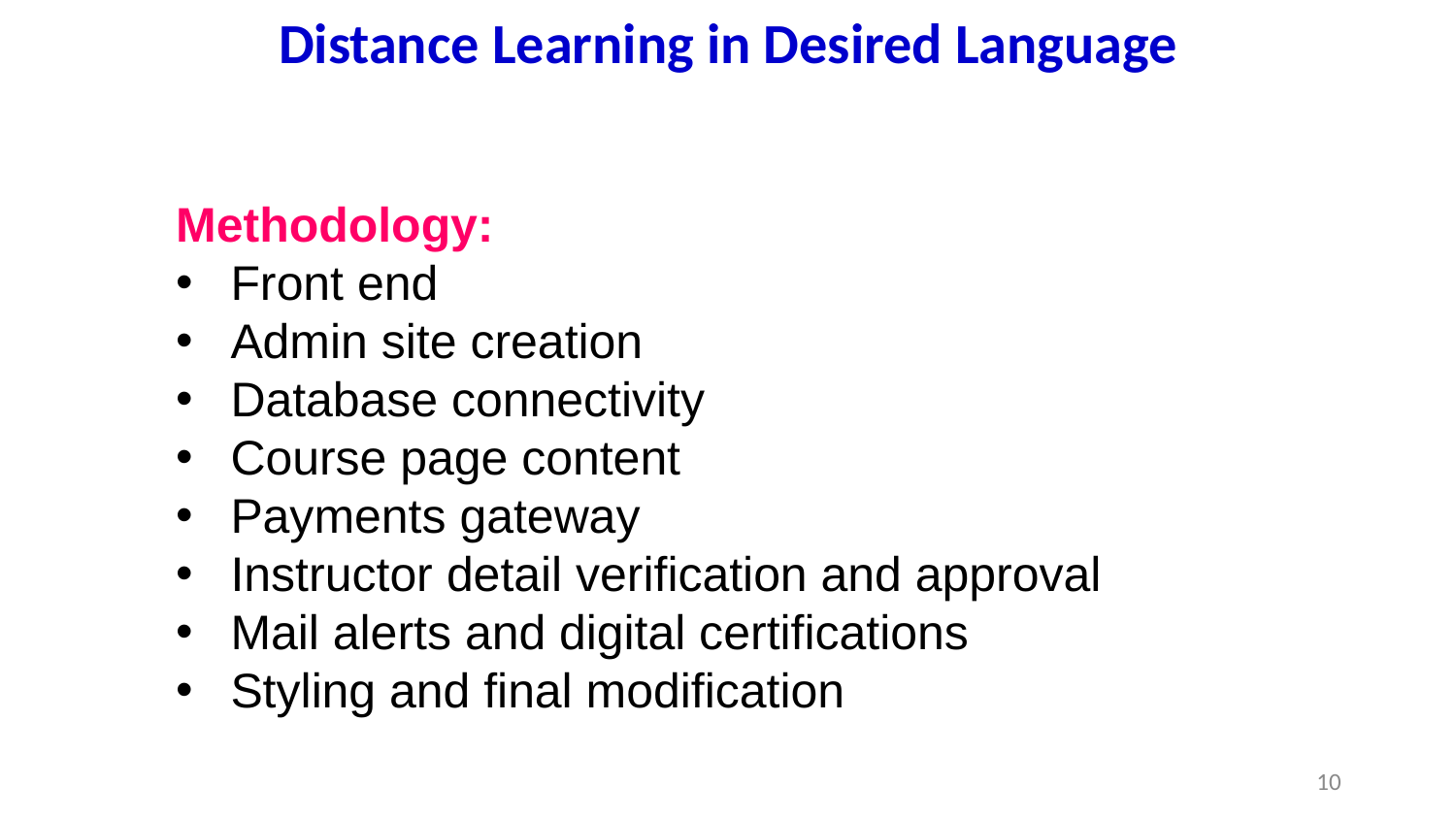

Distance Learning in Desired Language

Methodology:
Front end
Admin site creation
Database connectivity
Course page content
Payments gateway
Instructor detail verification and approval
Mail alerts and digital certifications
Styling and final modification

10